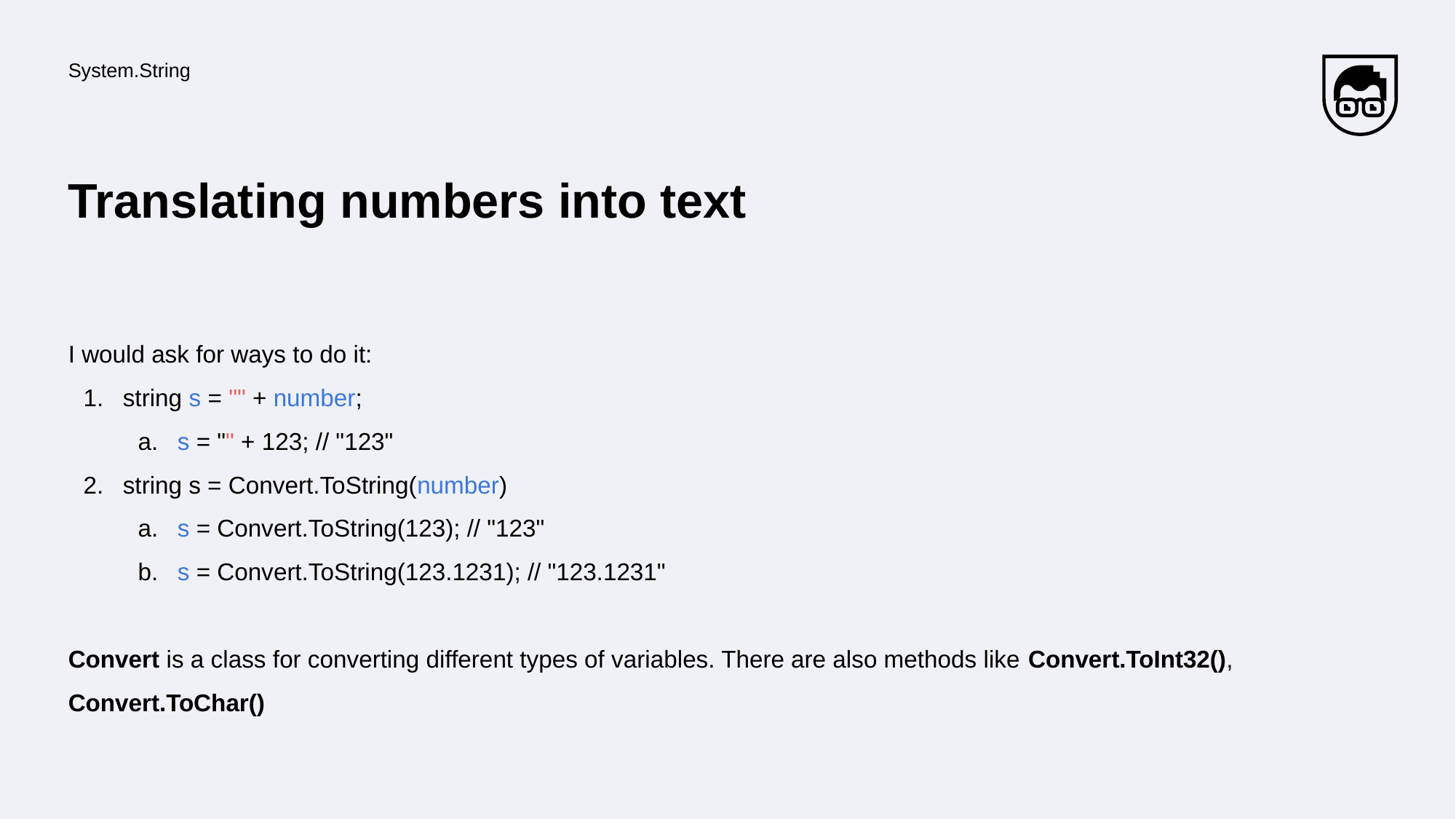

System.String
# Translating numbers into text
I would ask for ways to do it:
string s = "" + number;
s = "" + 123; // "123"
string s = Convert.ToString(number)
s = Convert.ToString(123); // "123"
s = Convert.ToString(123.1231); // "123.1231"

Convert is a class for converting different types of variables. There are also methods like Convert.ToInt32(), Convert.ToChar()